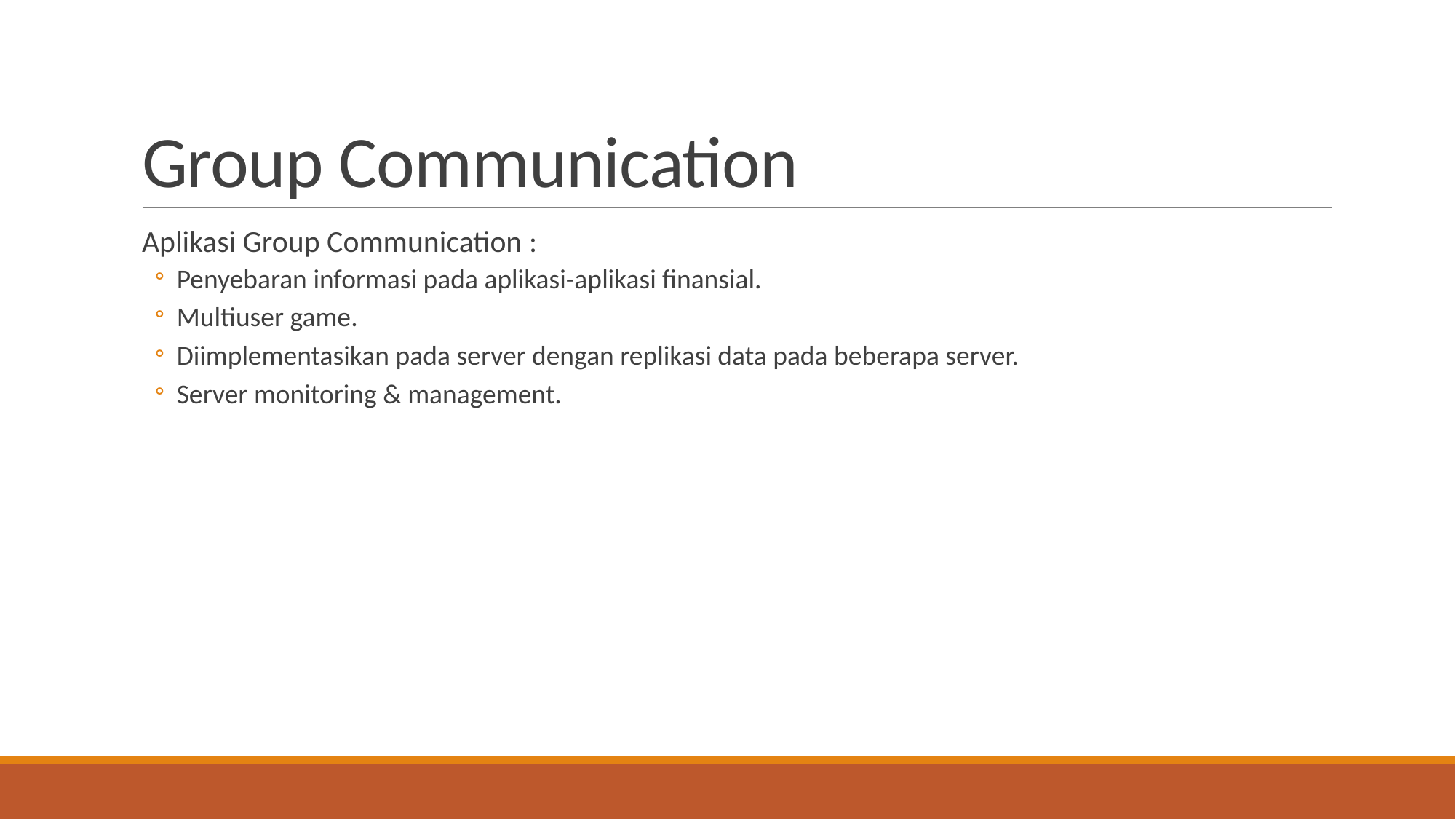

# Group Communication
Aplikasi Group Communication :
Penyebaran informasi pada aplikasi-aplikasi finansial.
Multiuser game.
Diimplementasikan pada server dengan replikasi data pada beberapa server.
Server monitoring & management.